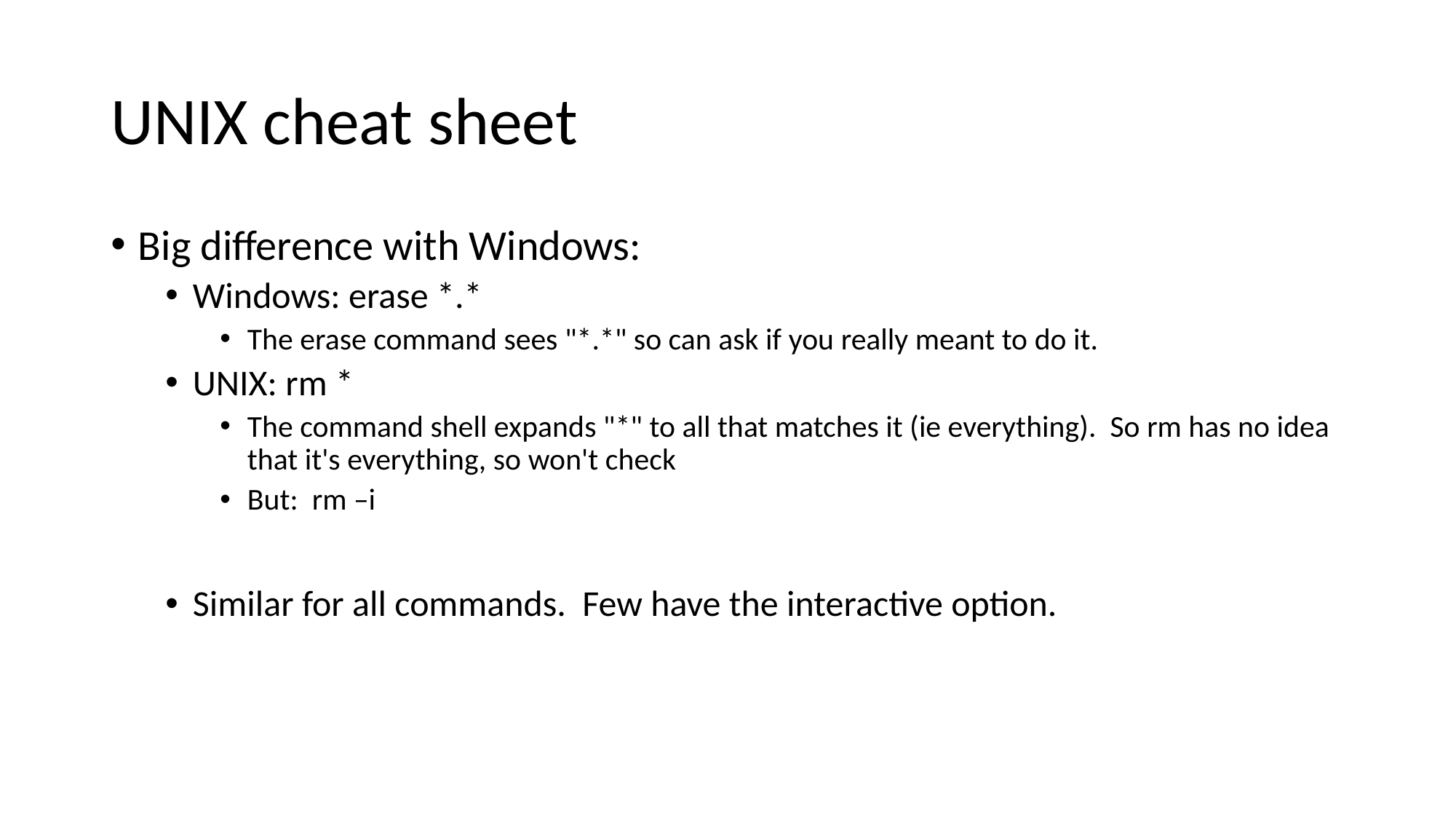

# UNIX cheat sheet
Big difference with Windows:
Windows: erase *.*
The erase command sees "*.*" so can ask if you really meant to do it.
UNIX: rm *
The command shell expands "*" to all that matches it (ie everything).  So rm has no idea that it's everything, so won't check
But:  rm –i

Similar for all commands.  Few have the interactive option.